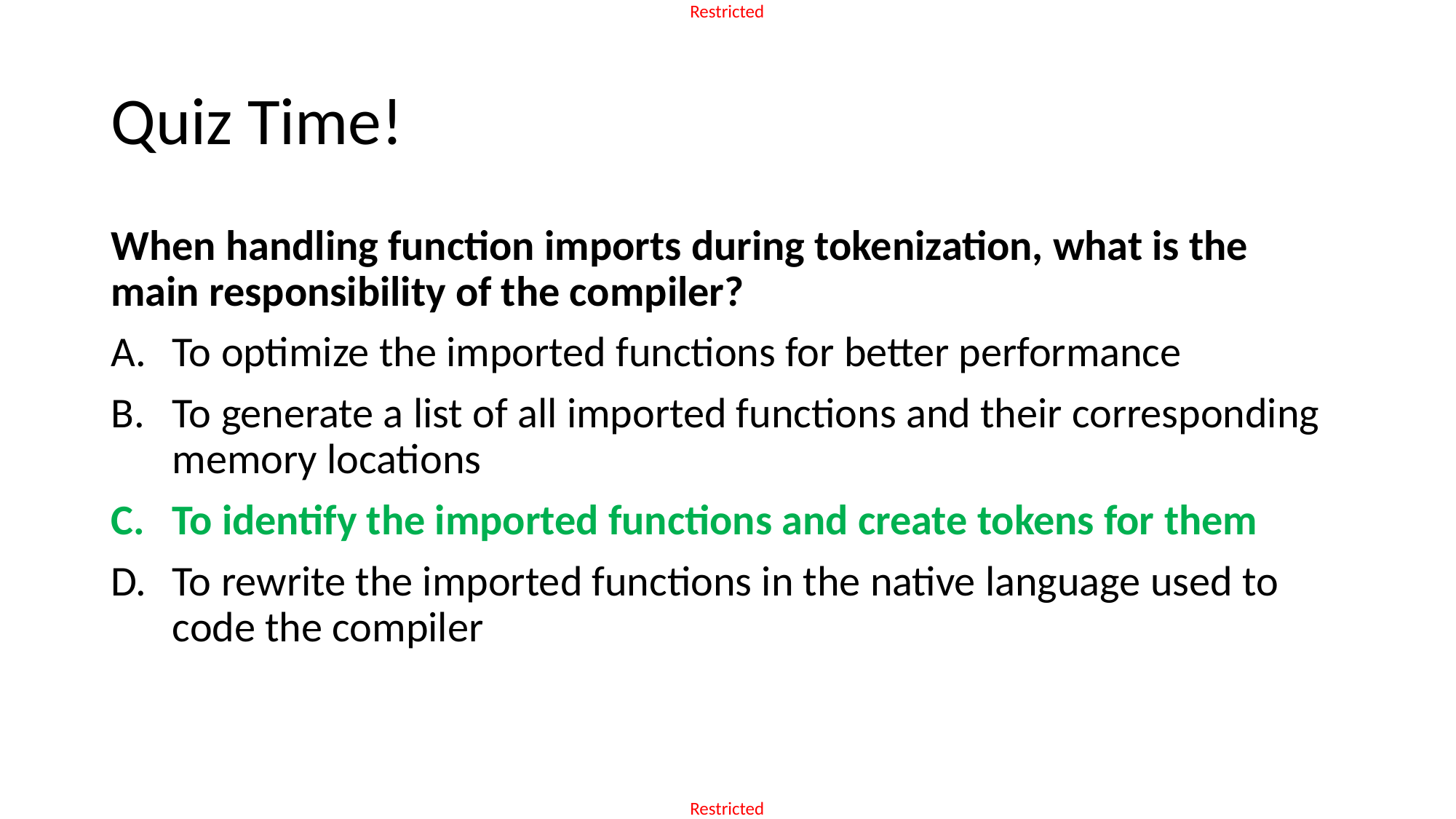

# Quiz Time!
When handling function imports during tokenization, what is the main responsibility of the compiler?
To optimize the imported functions for better performance
To generate a list of all imported functions and their corresponding memory locations
To identify the imported functions and create tokens for them
To rewrite the imported functions in the native language used to code the compiler